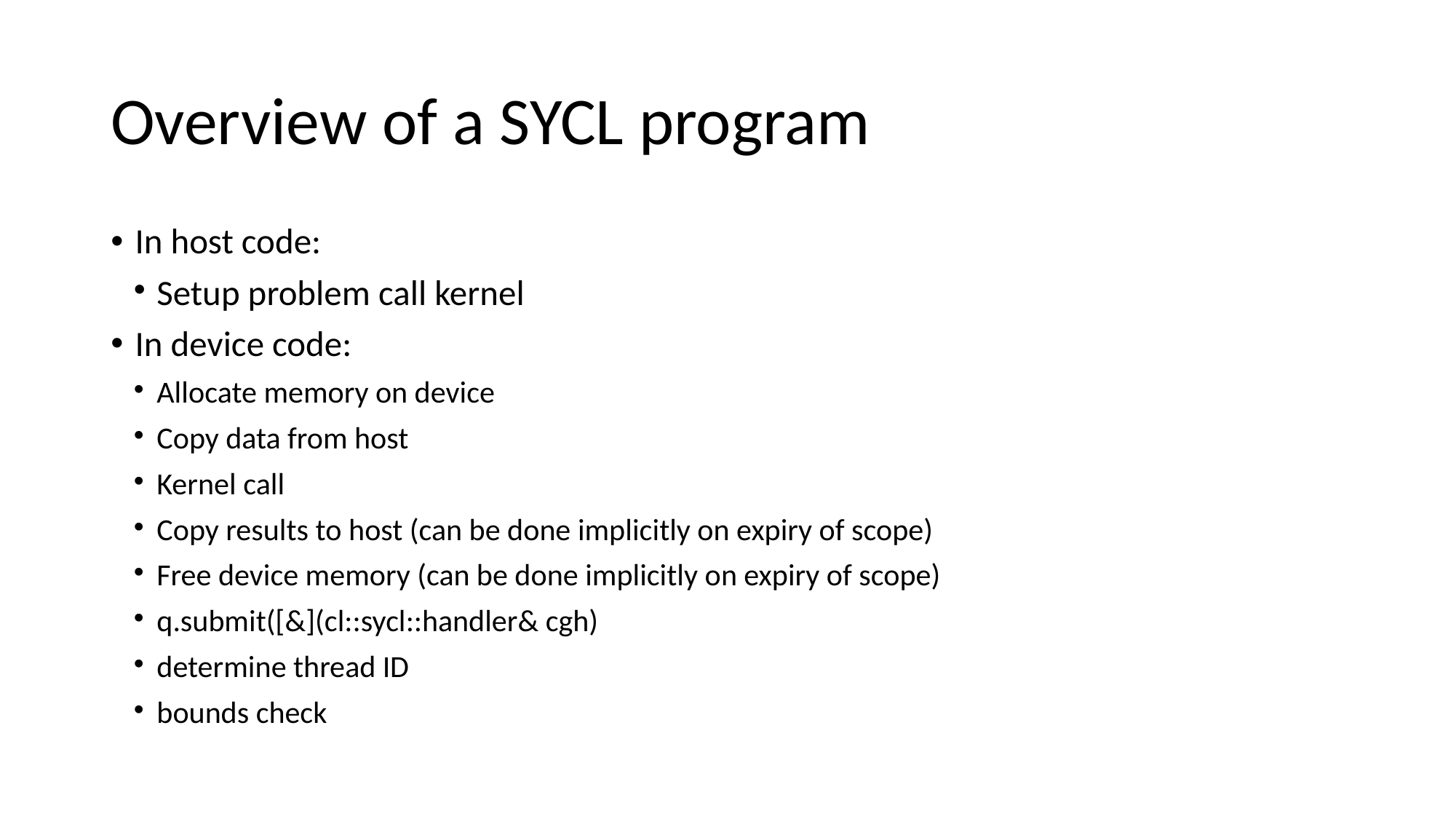

Overview of a SYCL program
In host code:
Setup problem call kernel
In device code:
Allocate memory on device
Copy data from host
Kernel call
Copy results to host (can be done implicitly on expiry of scope)
Free device memory (can be done implicitly on expiry of scope)
q.submit([&](cl::sycl::handler& cgh)
determine thread ID
bounds check